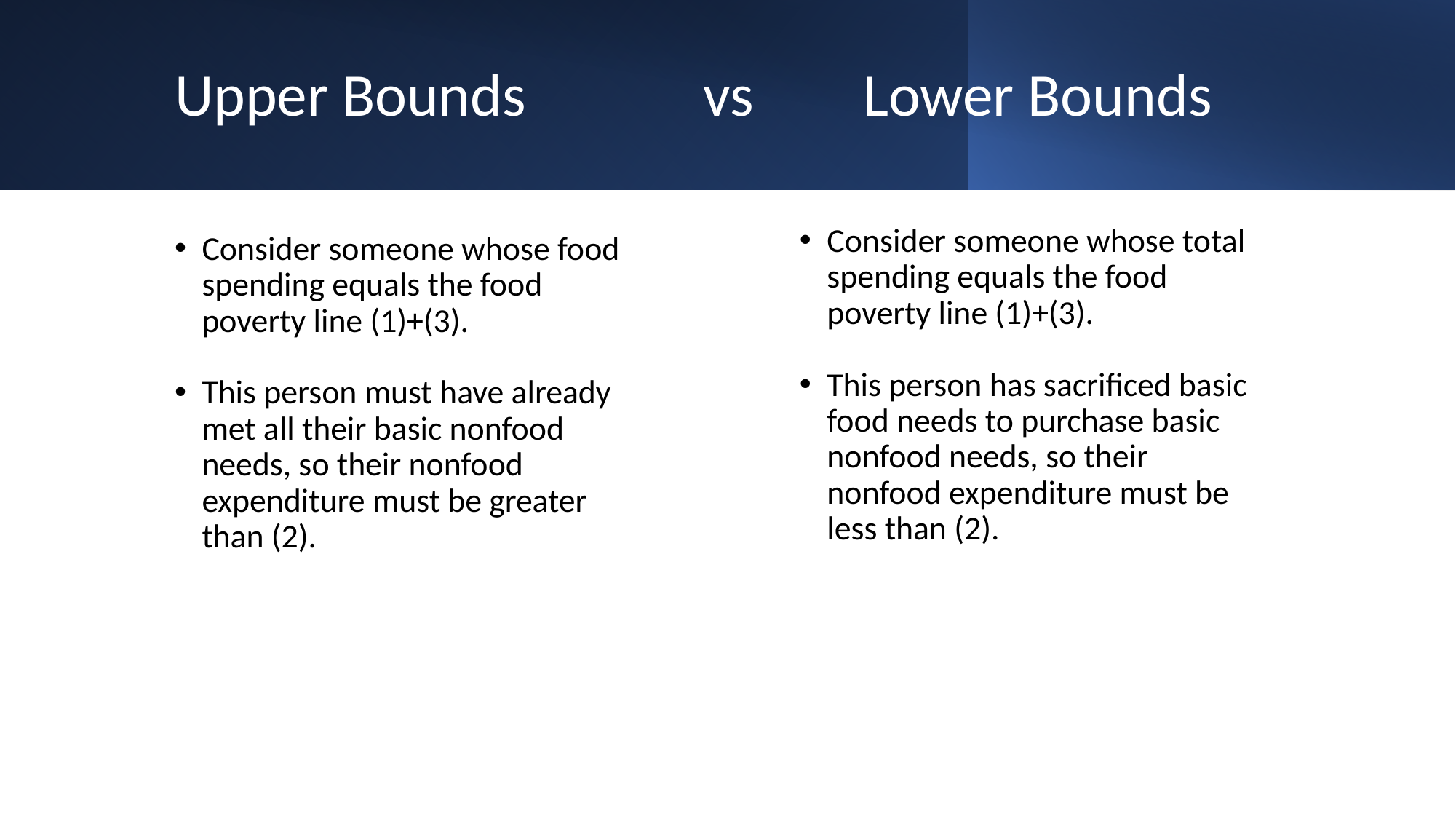

# Upper Bounds             vs        Lower Bounds
Consider someone whose total spending equals the food poverty line (1)+(3).

This person has sacrificed basic food needs to purchase basic nonfood needs, so their nonfood expenditure must be less than (2).

Consider someone whose food spending equals the food poverty line (1)+(3).

This person must have already met all their basic nonfood needs, so their nonfood expenditure must be greater than (2).